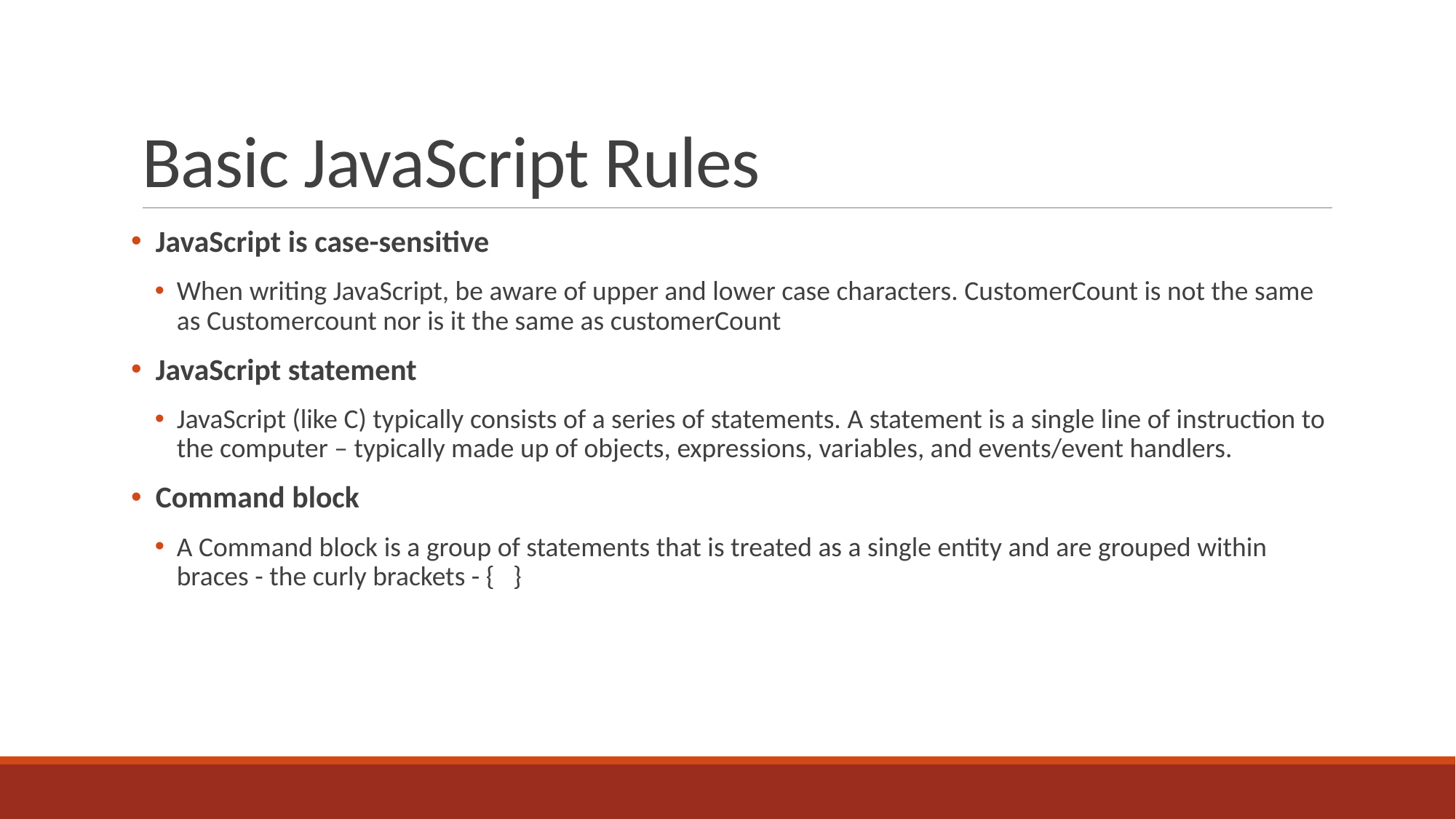

# Basic JavaScript Rules
  JavaScript is case-sensitive
When writing JavaScript, be aware of upper and lower case characters. CustomerCount is not the same as Customercount nor is it the same as customerCount
  JavaScript statement
JavaScript (like C) typically consists of a series of statements. A statement is a single line of instruction to the computer – typically made up of objects, expressions, variables, and events/event handlers.
  Command block
A Command block is a group of statements that is treated as a single entity and are grouped within braces - the curly brackets - {   }